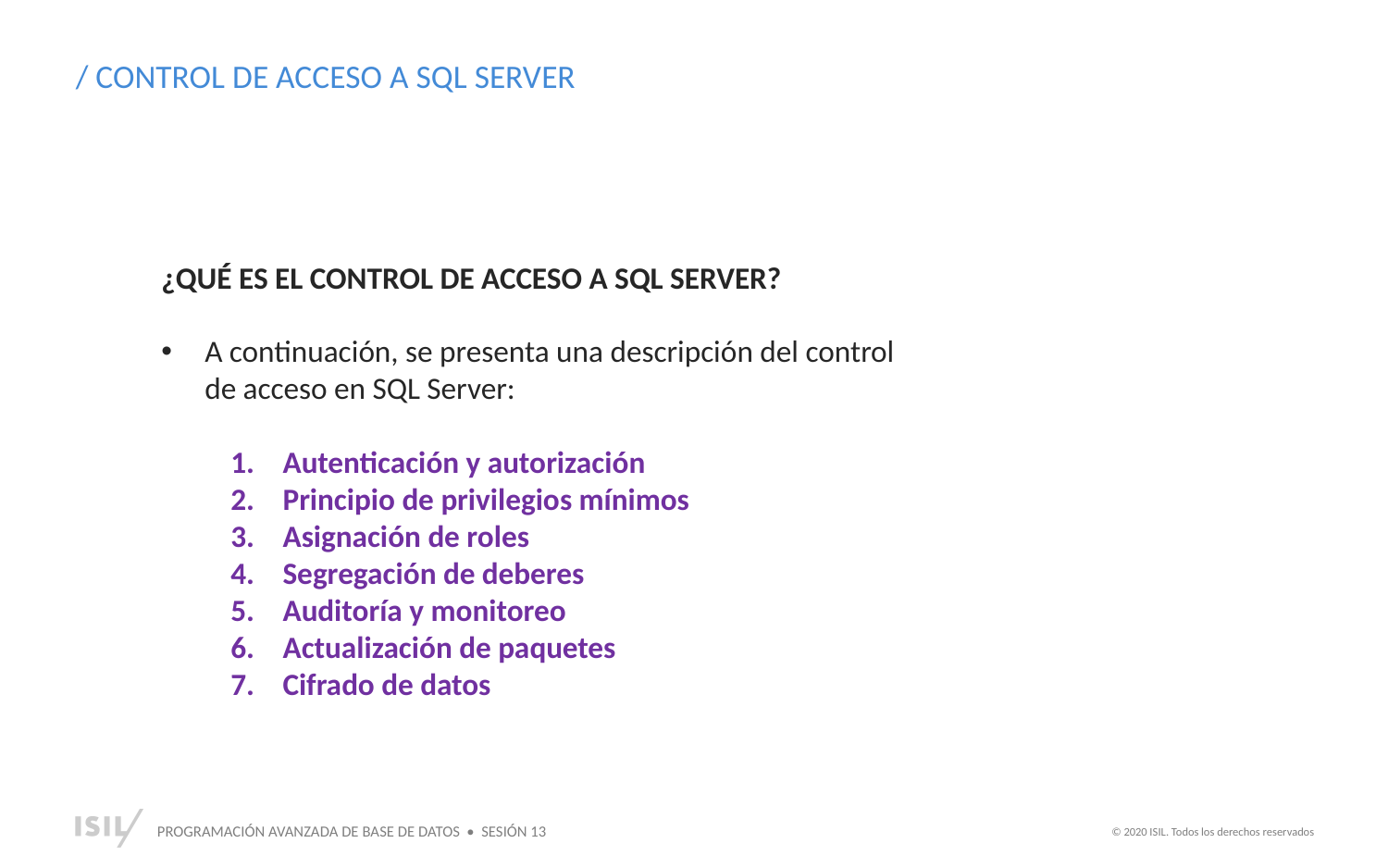

/ CONTROL DE ACCESO A SQL SERVER
¿QUÉ ES EL CONTROL DE ACCESO A SQL SERVER?

A continuación, se presenta una descripción del control de acceso en SQL Server:

Autenticación y autorización
Principio de privilegios mínimos
Asignación de roles
Segregación de deberes
Auditoría y monitoreo
Actualización de paquetes
Cifrado de datos